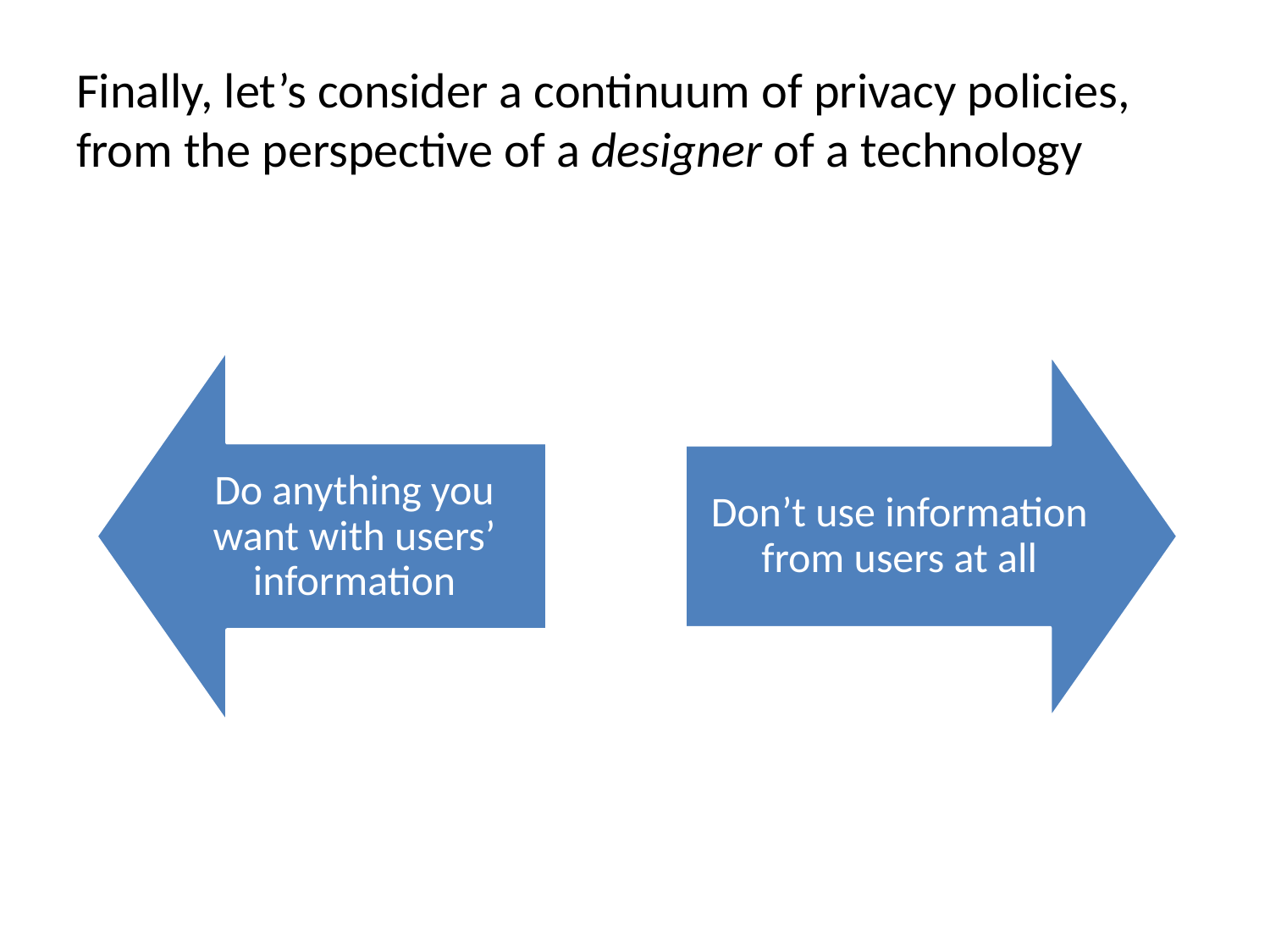

# Finally, let’s consider a continuum of privacy policies, from the perspective of a designer of a technology
Do anything you want with users’ information
Don’t use information from users at all